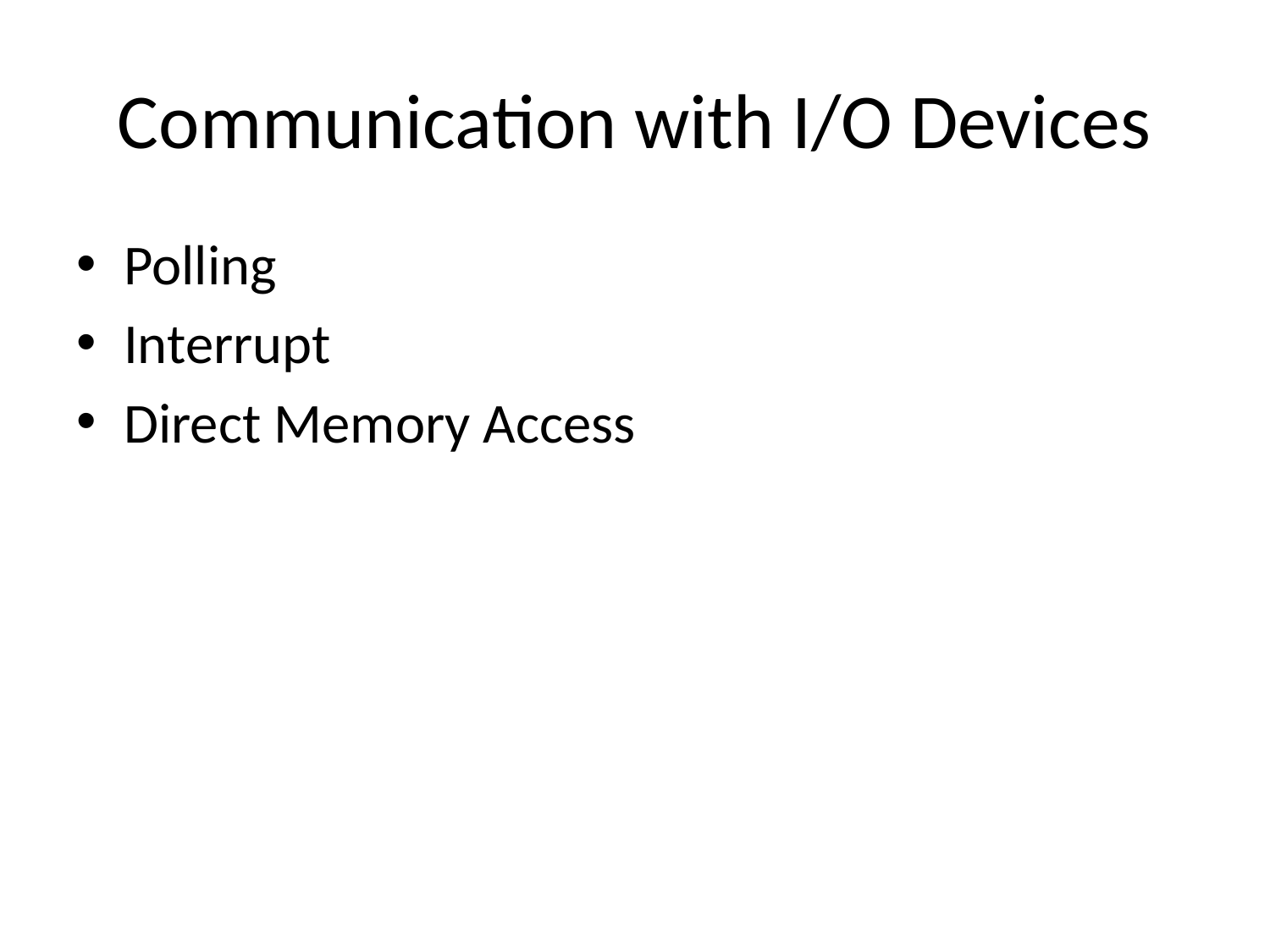

# Communication with I/O Devices
Polling
Interrupt
Direct Memory Access